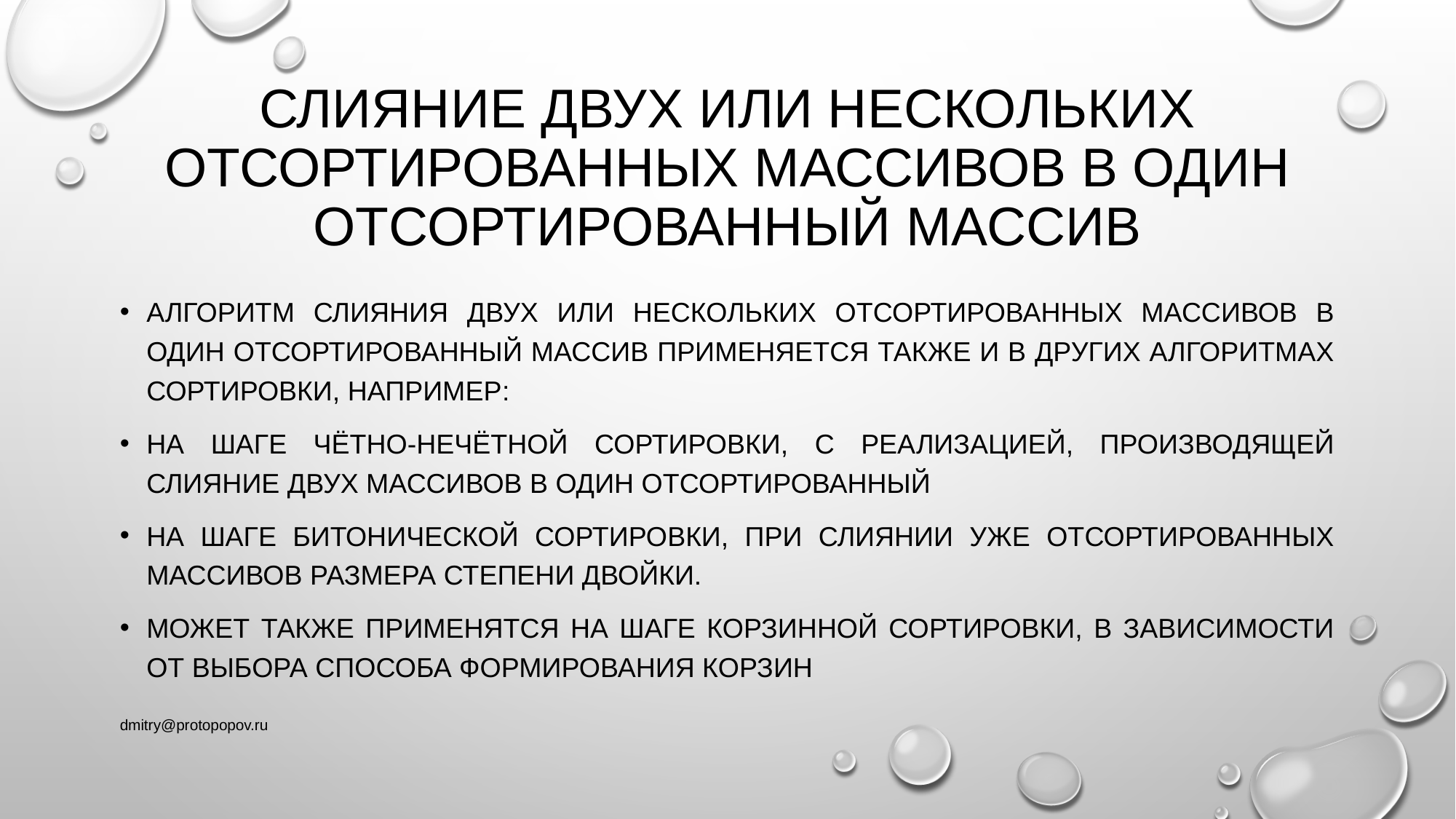

# Слияние двух или нескольких отсортированных массивов в один отсортированный массив
Алгоритм слияния двух или нескольких отсортированных массивов в один отсортированный массив применяется также и в других алгоритмах сортировки, например:
На шаге чётно-нечётной сортировки, с реализацией, производящей слияние двух массивов в один отсортированный
На шаге битонической сортировки, при слиянии уже отсортированных массивов размера степени двойки.
Может также применятся на шаге корзинной сортировки, в зависимости от выбора способа формирования корзин

dmitry@protopopov.ru